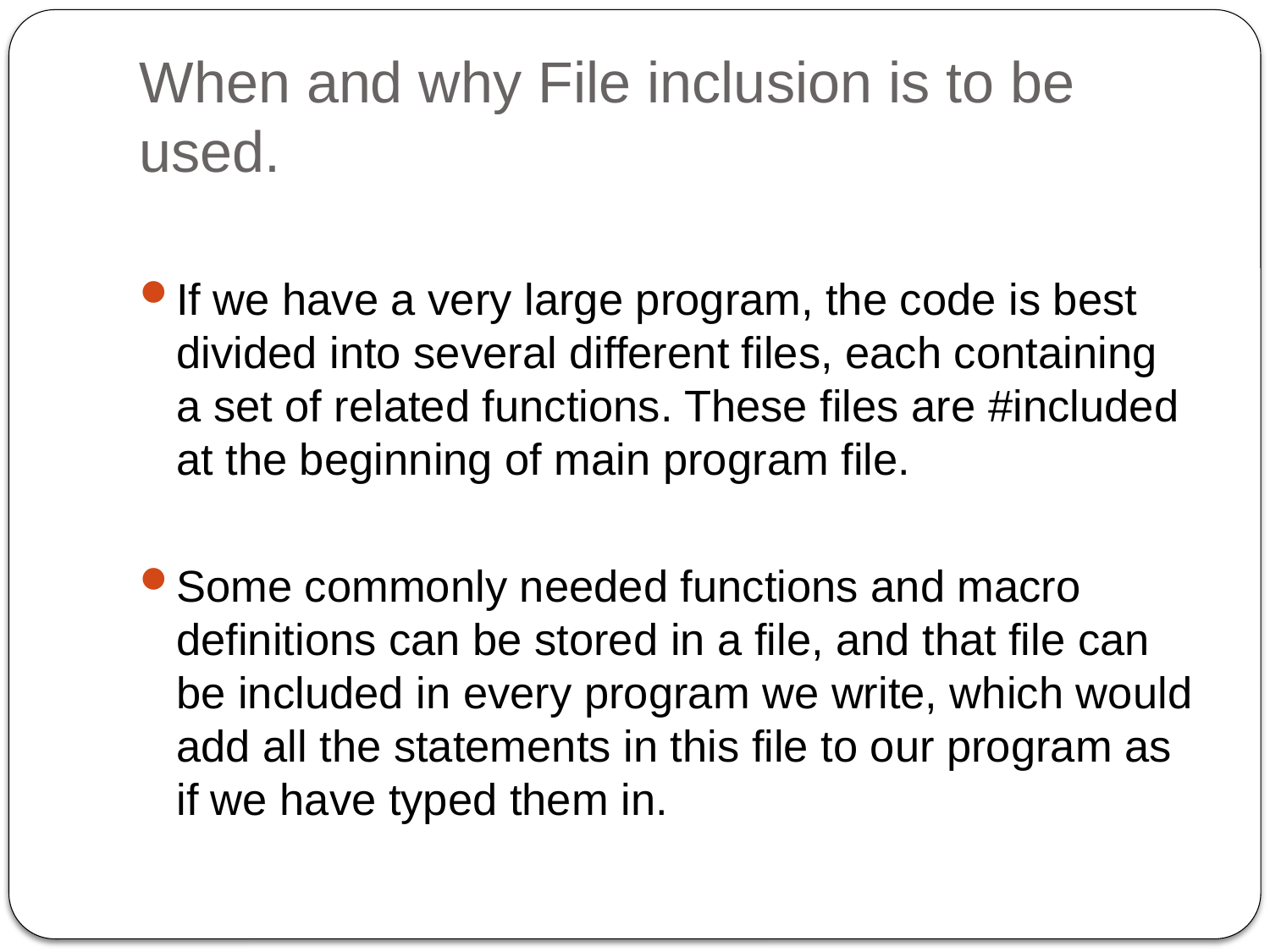

# When and why File inclusion is to be used.

If we have a very large program, the code is best divided into several different files, each containing a set of related functions. These files are #included at the beginning of main program file.

Some commonly needed functions and macro definitions can be stored in a file, and that file can be included in every program we write, which would add all the statements in this file to our program as if we have typed them in.